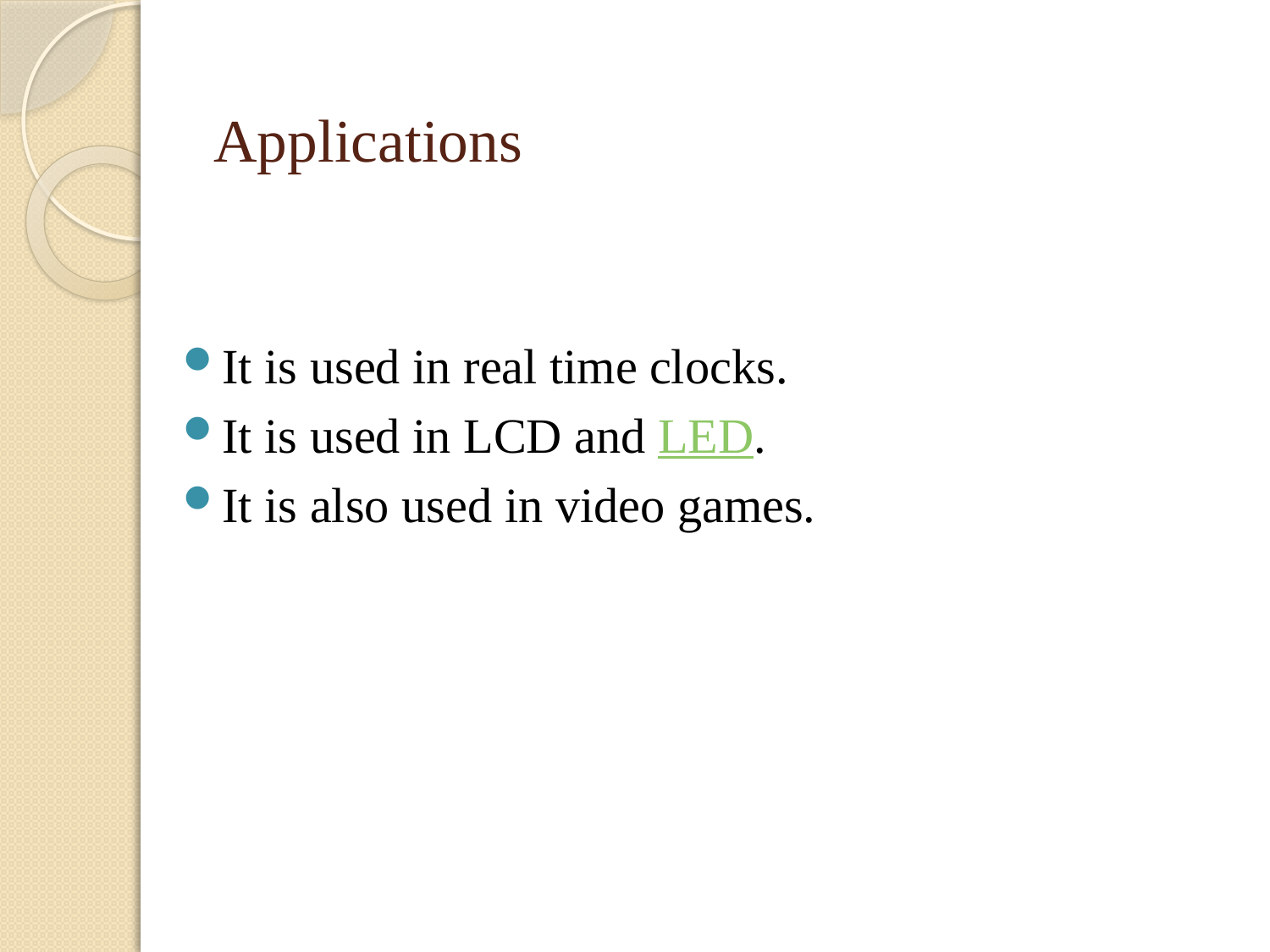

# Applications
It is used in real time clocks.
It is used in LCD and LED.
It is also used in video games.